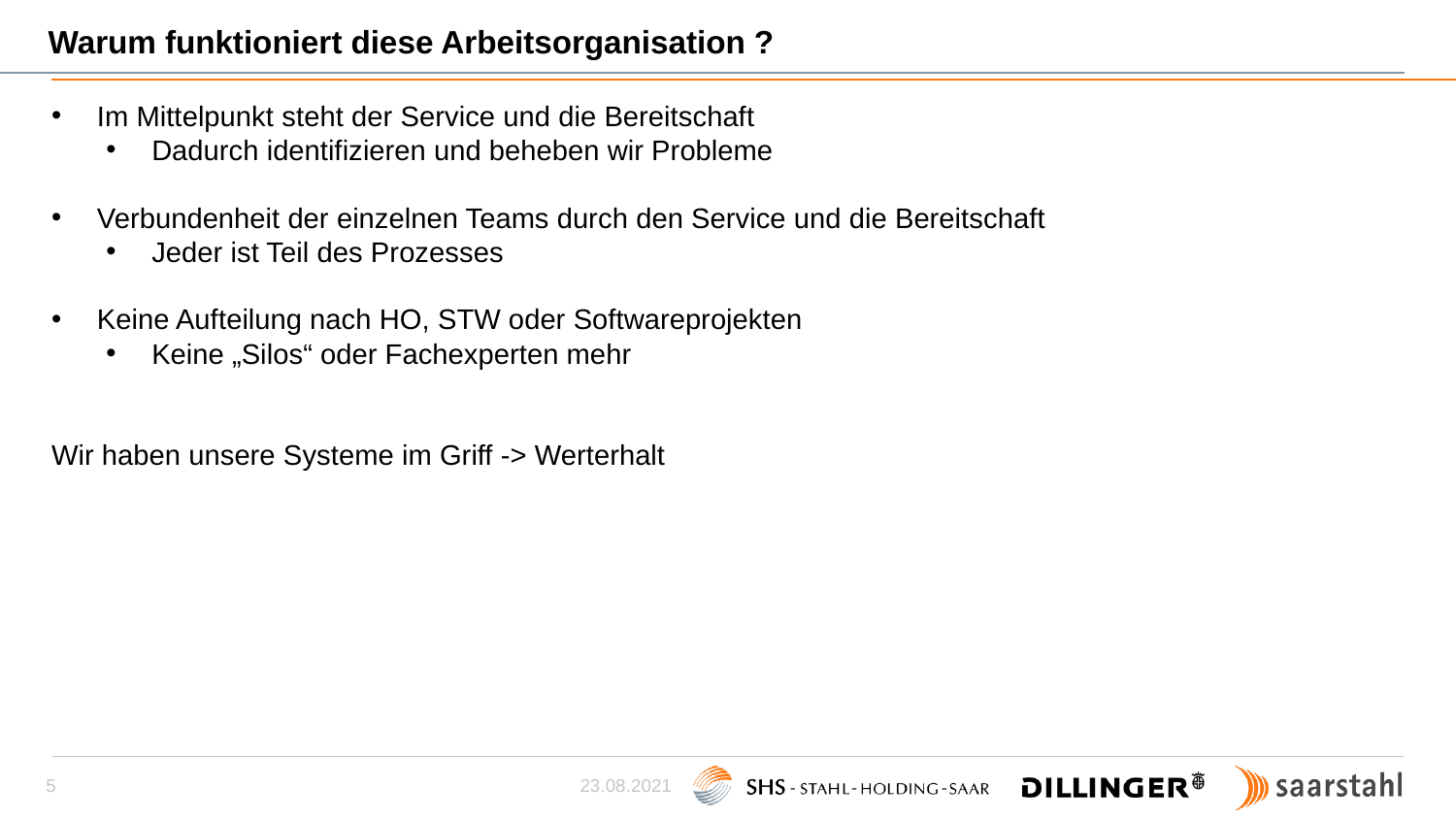

# Warum funktioniert diese Arbeitsorganisation ?
Im Mittelpunkt steht der Service und die Bereitschaft
Dadurch identifizieren und beheben wir Probleme

Verbundenheit der einzelnen Teams durch den Service und die Bereitschaft
Jeder ist Teil des Prozesses

Keine Aufteilung nach HO, STW oder Softwareprojekten
Keine „Silos“ oder Fachexperten mehr

Wir haben unsere Systeme im Griff -> Werterhalt

23.08.2021
5